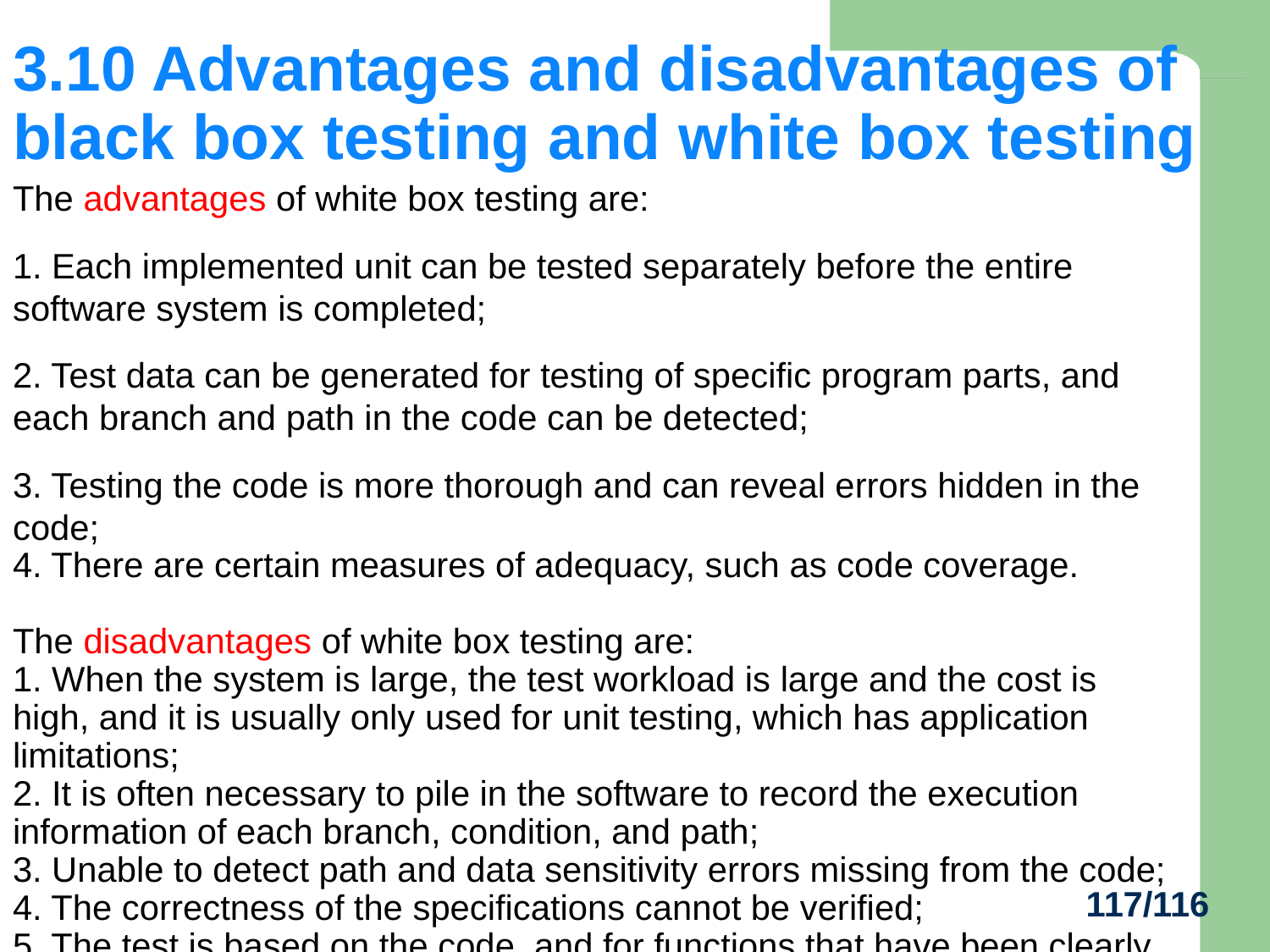

# 3.10 Advantages and disadvantages of black box testing and white box testing
The advantages of white box testing are:
1. Each implemented unit can be tested separately before the entire software system is completed;
2. Test data can be generated for testing of specific program parts, and each branch and path in the code can be detected;
3. Testing the code is more thorough and can reveal errors hidden in the code;
4. There are certain measures of adequacy, such as code coverage.

The disadvantages of white box testing are:
1. When the system is large, the test workload is large and the cost is high, and it is usually only used for unit testing, which has application limitations;
2. It is often necessary to pile in the software to record the execution information of each branch, condition, and path;
3. Unable to detect path and data sensitivity errors missing from the code;
4. The correctness of the specifications cannot be verified;
5. The test is based on the code, and for functions that have been clearly stipulated in the specifications, but are omitted in the implementation, no matter which kind of structural override is not checked;
6. It is not easy to generate test data.

117/116